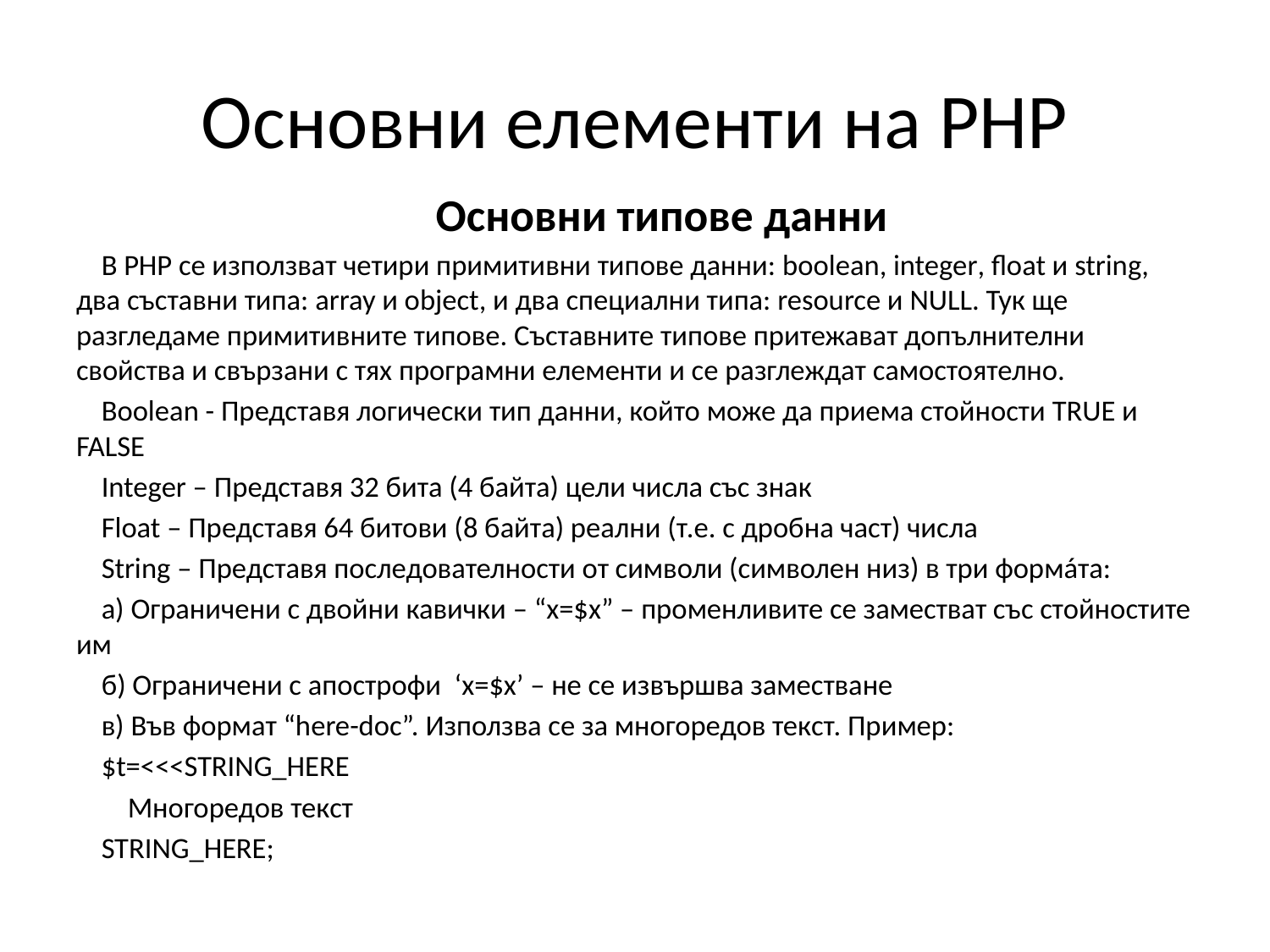

# Основни елементи на PHP
Основни типове данни
В PHP се използват четири примитивни типове данни: boolean, integer, float и string, два съставни типа: array и object, и два специални типа: resource и NULL. Тук ще разгледаме примитивните типове. Съставните типове притежават допълнителни свойства и свързани с тях програмни елементи и се разглеждат самостоятелно.
Boolean - Представя логически тип данни, който може да приема стойности TRUE и FALSE
Integer – Представя 32 бита (4 байта) цели числа със знак
Float – Представя 64 битови (8 байта) реални (т.е. с дробна част) числа
String – Представя последователности от символи (символен низ) в три формáта:
а) Ограничени с двойни кавички – “x=$x” – променливите се заместват със стойностите им
б) Ограничени с апострофи  ‘x=$x’ – не се извършва заместване
в) Във формат “here-doc”. Използва се за многоредов текст. Пример:
$t=<<<STRING_HERE
    Многоредов текст
STRING_HERE;